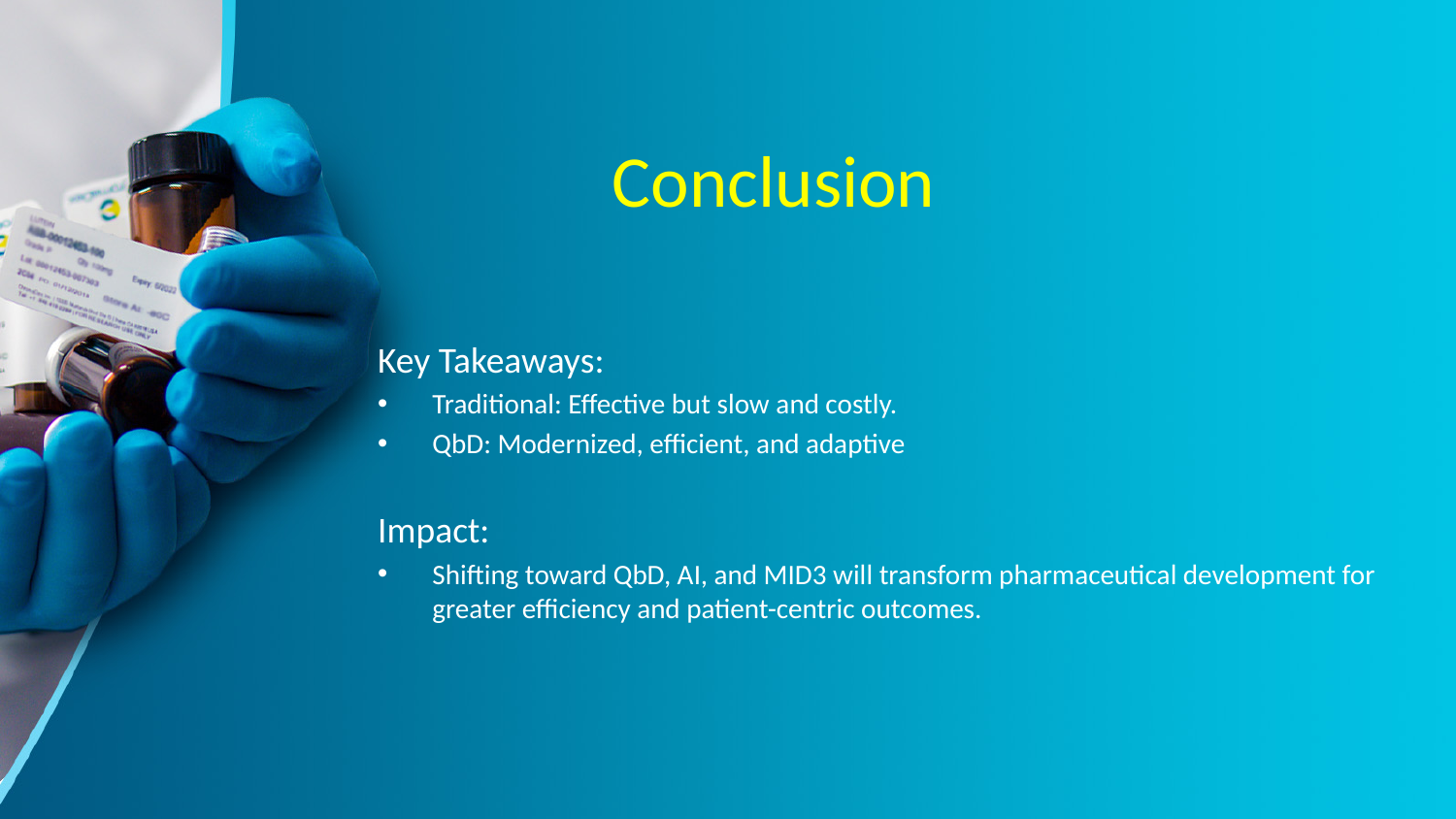

# Conclusion

Key Takeaways:
Traditional: Effective but slow and costly.
QbD: Modernized, efficient, and adaptive

Impact:
Shifting toward QbD, AI, and MID3 will transform pharmaceutical development for greater efficiency and patient-centric outcomes.